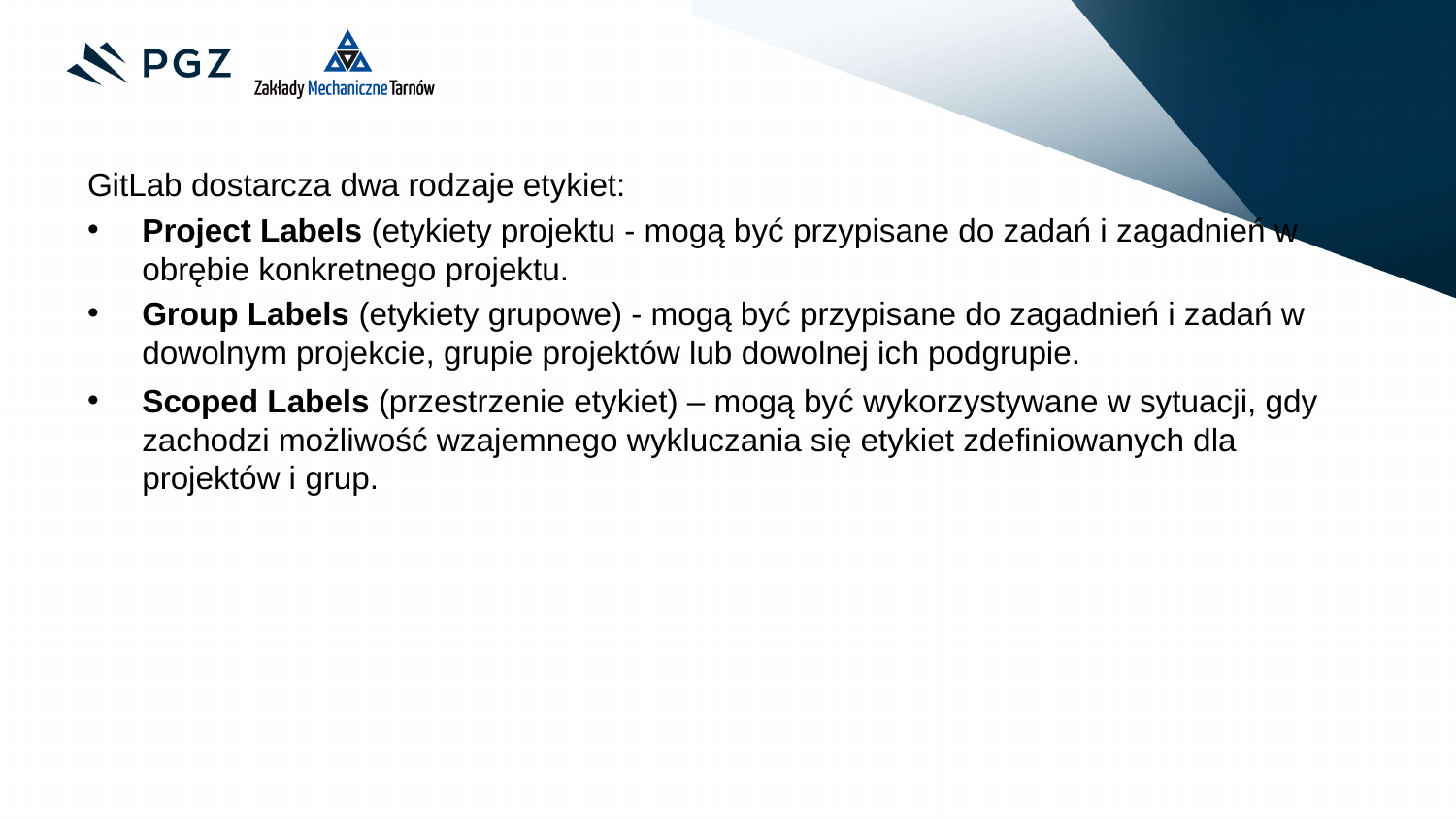

GitLab dostarcza dwa rodzaje etykiet:
Project Labels (etykiety projektu - mogą być przypisane do zadań i zagadnień w obrębie konkretnego projektu.
Group Labels (etykiety grupowe) - mogą być przypisane do zagadnień i zadań w dowolnym projekcie, grupie projektów lub dowolnej ich podgrupie.
Scoped Labels (przestrzenie etykiet) – mogą być wykorzystywane w sytuacji, gdy zachodzi możliwość wzajemnego wykluczania się etykiet zdefiniowanych dla projektów i grup.